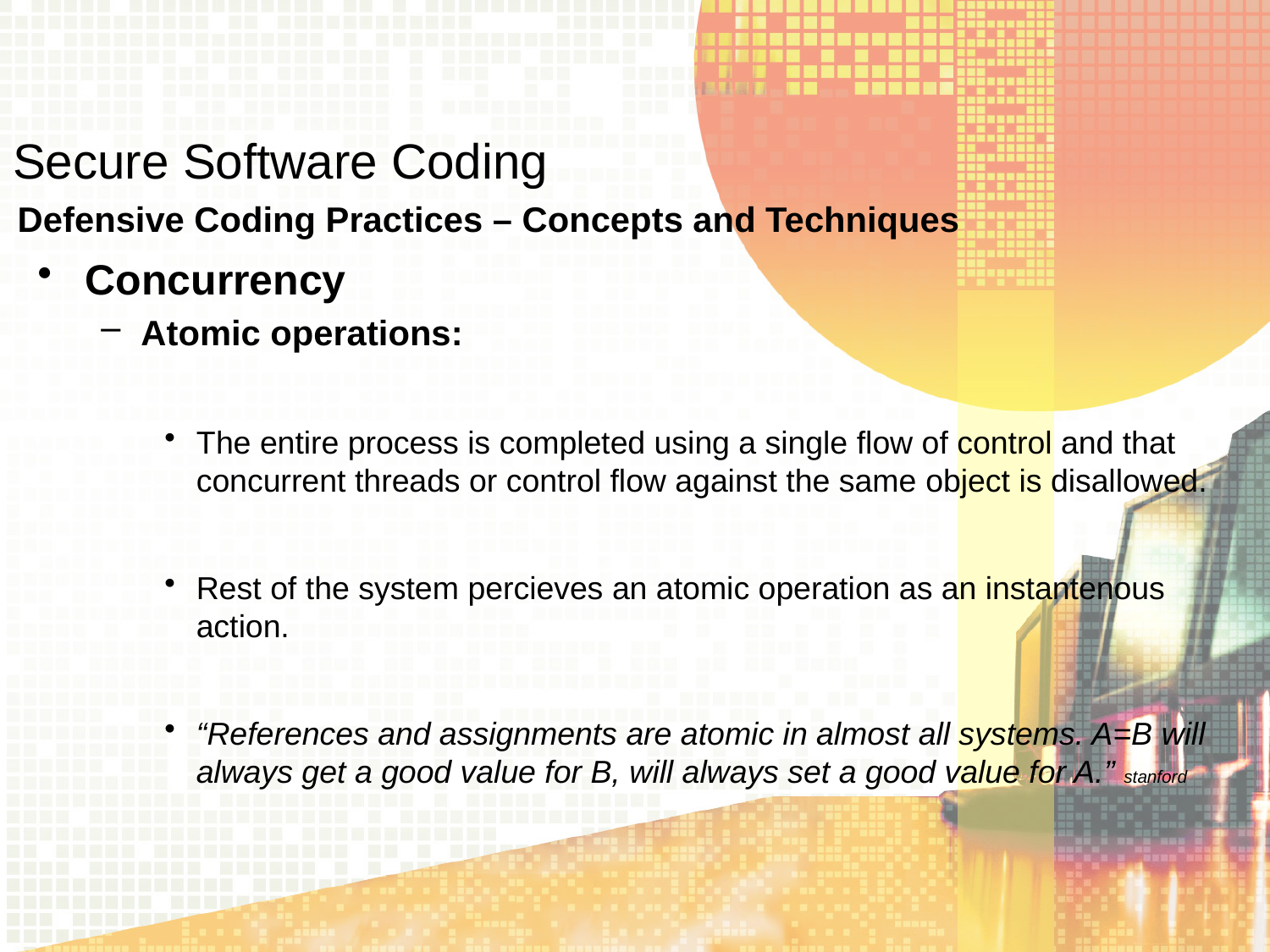

Secure Software Coding
Defensive Coding Practices – Concepts and Techniques
Concurrency
Atomic operations:

The entire process is completed using a single flow of control and that concurrent threads or control flow against the same object is disallowed.

Rest of the system percieves an atomic operation as an instantenous action.

“References and assignments are atomic in almost all systems. A=B will always get a good value for B, will always set a good value for A.” stanford